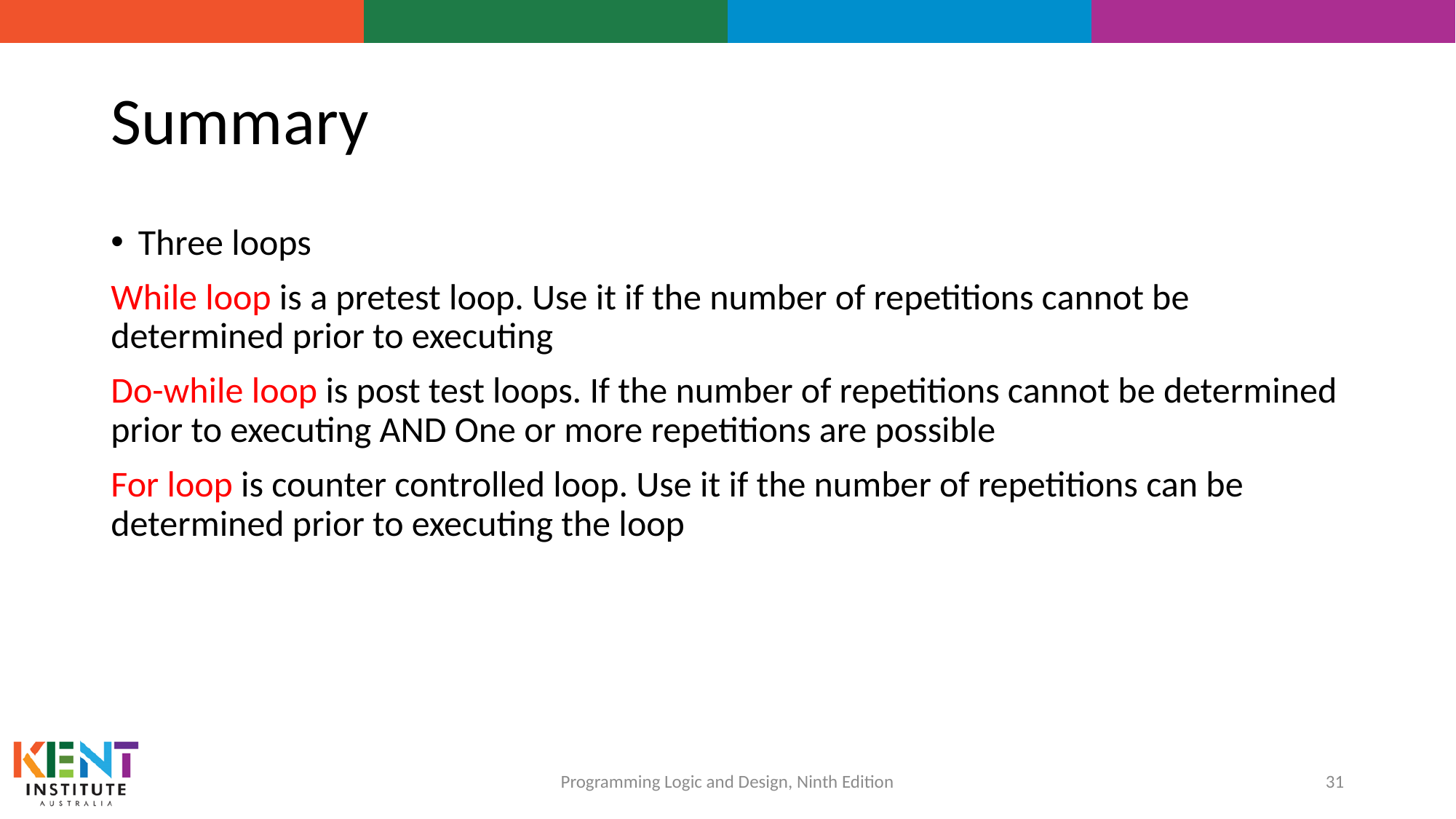

# Summary
Three loops
While loop is a pretest loop. Use it if the number of repetitions cannot be determined prior to executing
Do-while loop is post test loops. If the number of repetitions cannot be determined prior to executing AND One or more repetitions are possible
For loop is counter controlled loop. Use it if the number of repetitions can be determined prior to executing the loop
31
Programming Logic and Design, Ninth Edition